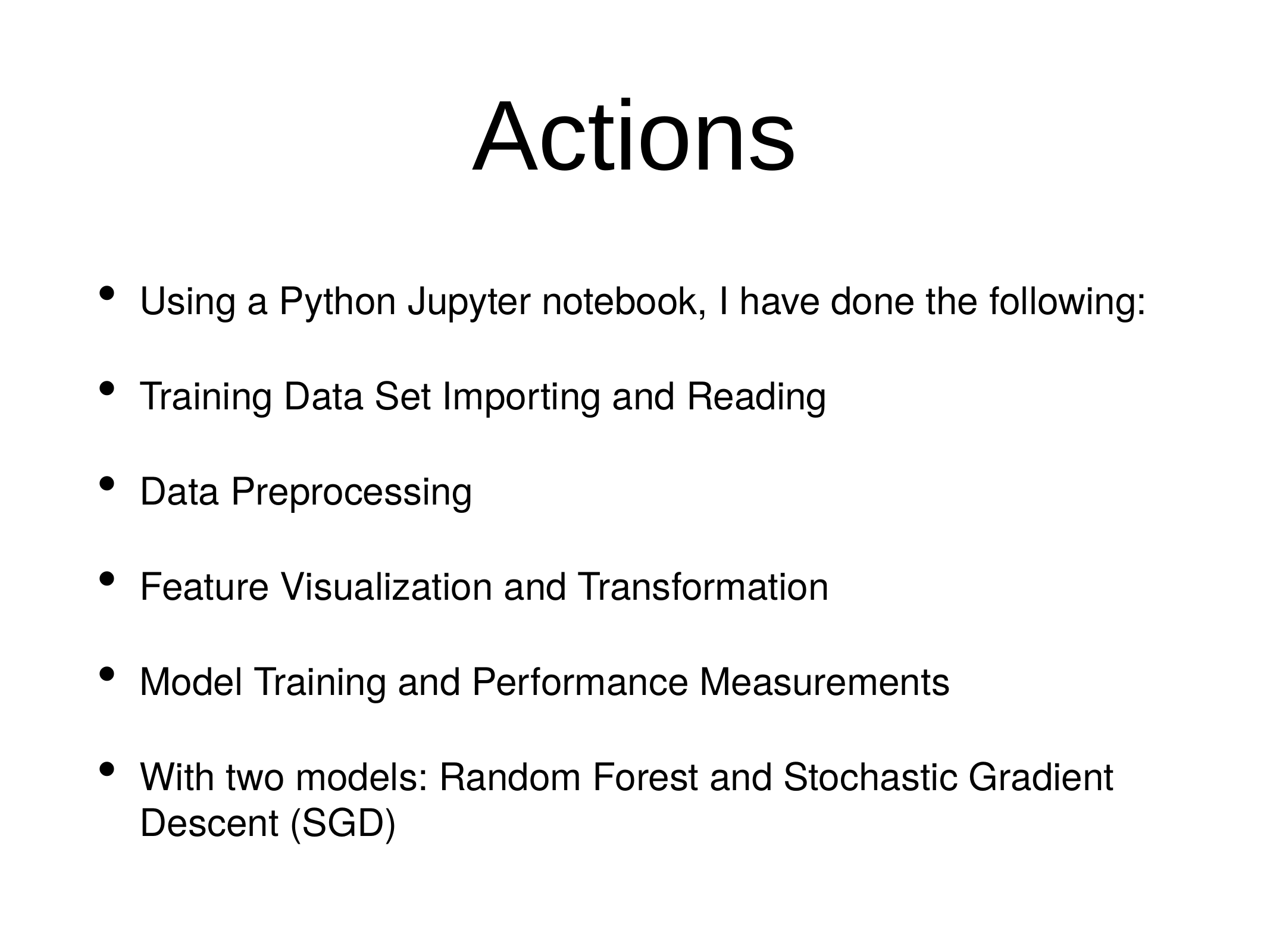

# Actions
Using a Python Jupyter notebook, I have done the following:
Training Data Set Importing and Reading
Data Preprocessing
Feature Visualization and Transformation
Model Training and Performance Measurements
With two models: Random Forest and Stochastic Gradient Descent (SGD)